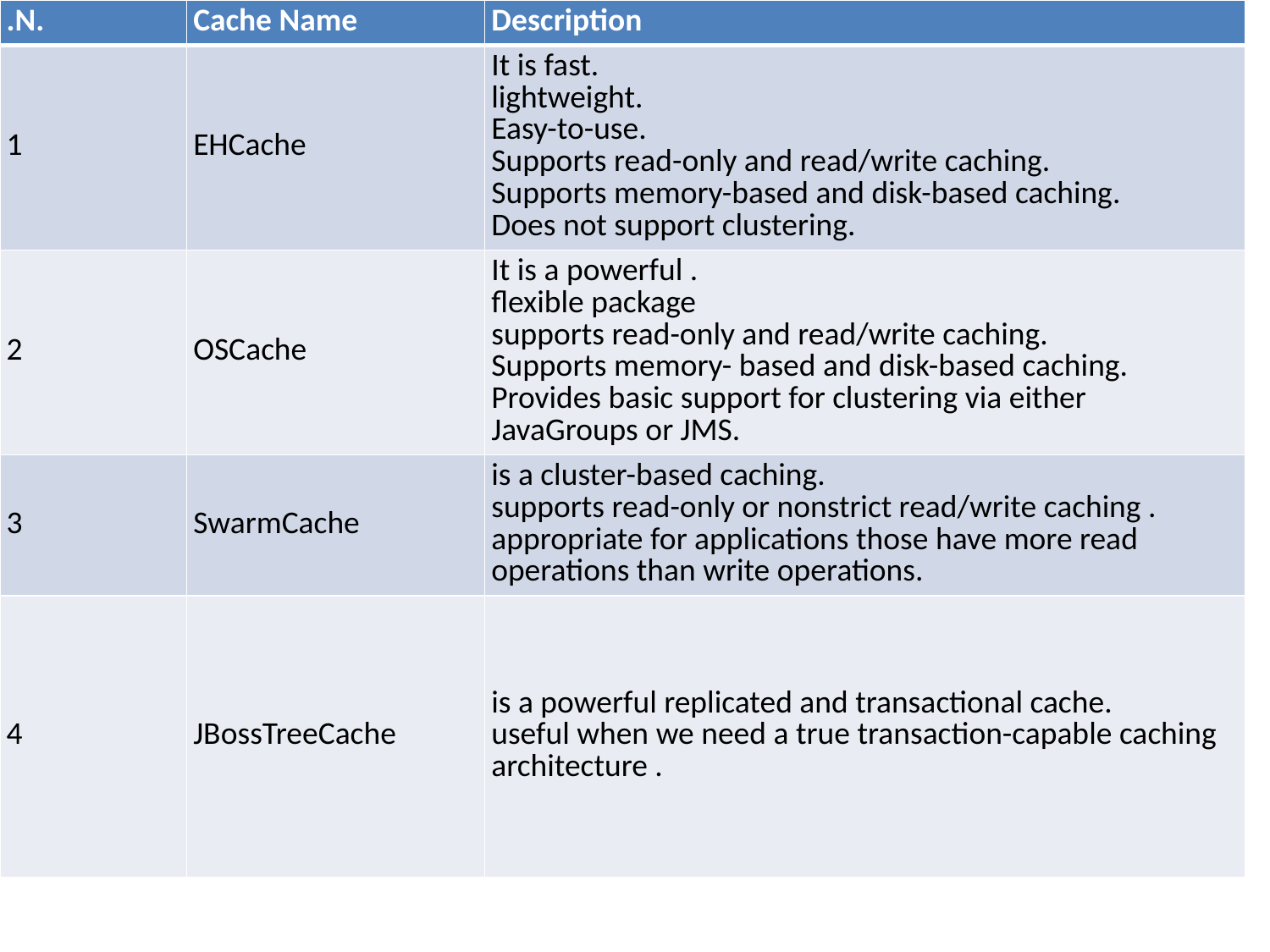

| .N. | Cache Name | Description |
| --- | --- | --- |
| 1 | EHCache | It is fast. lightweight. Easy-to-use. Supports read-only and read/write caching. Supports memory-based and disk-based caching. Does not support clustering. |
| 2 | OSCache | It is a powerful . flexible package supports read-only and read/write caching. Supports memory- based and disk-based caching. Provides basic support for clustering via either JavaGroups or JMS. |
| 3 | SwarmCache | is a cluster-based caching. supports read-only or nonstrict read/write caching . appropriate for applications those have more read operations than write operations. |
| 4 | JBossTreeCache | is a powerful replicated and transactional cache. useful when we need a true transaction-capable caching architecture . |